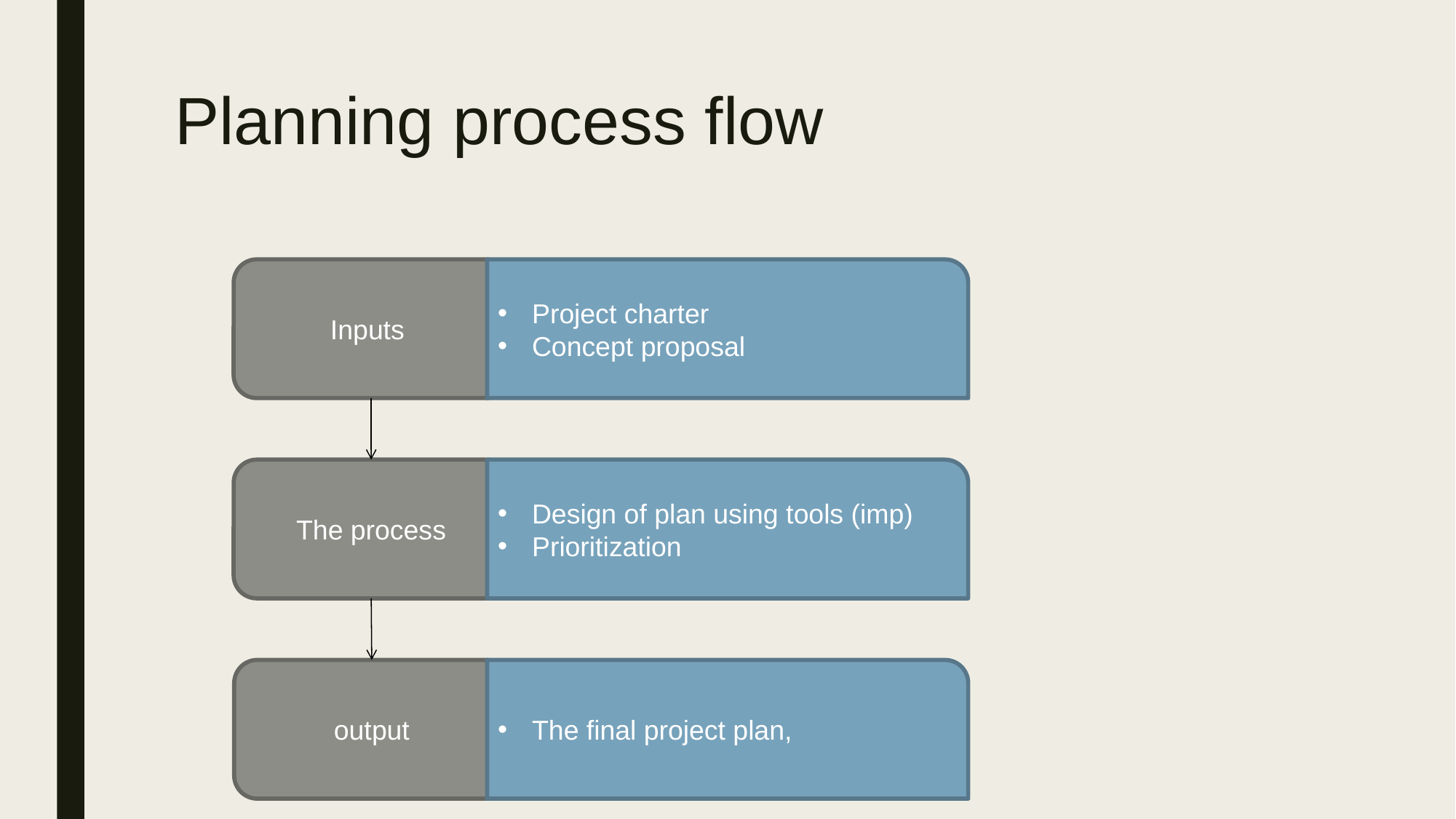

# Planning process flow
Inputs
Project charter
Concept proposal
The process
Design of plan using tools (imp)
Prioritization
output
The final project plan,